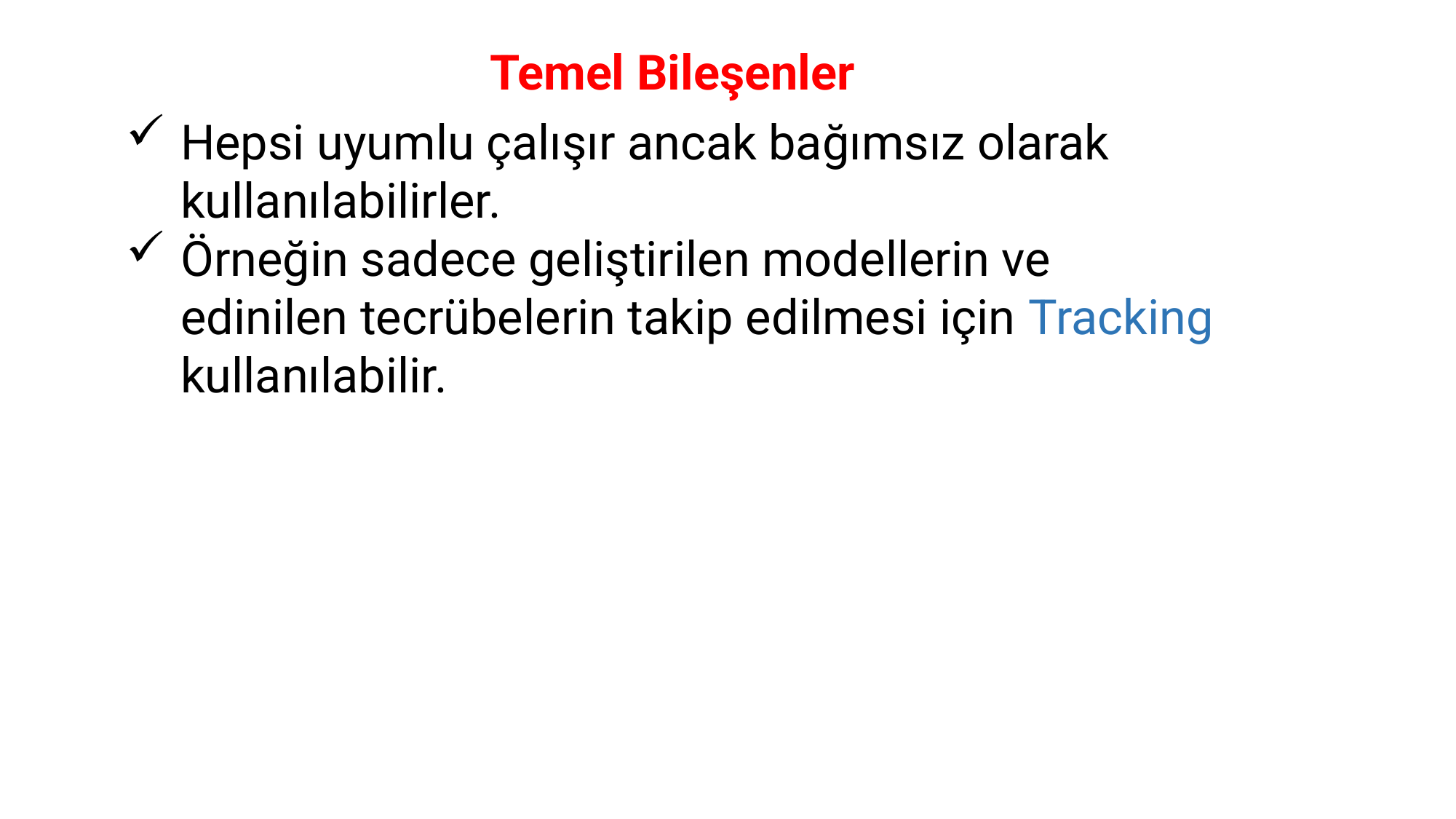

Temel Bileşenler
Hepsi uyumlu çalışır ancak bağımsız olarak kullanılabilirler.
Örneğin sadece geliştirilen modellerin ve edinilen tecrübelerin takip edilmesi için Tracking kullanılabilir.